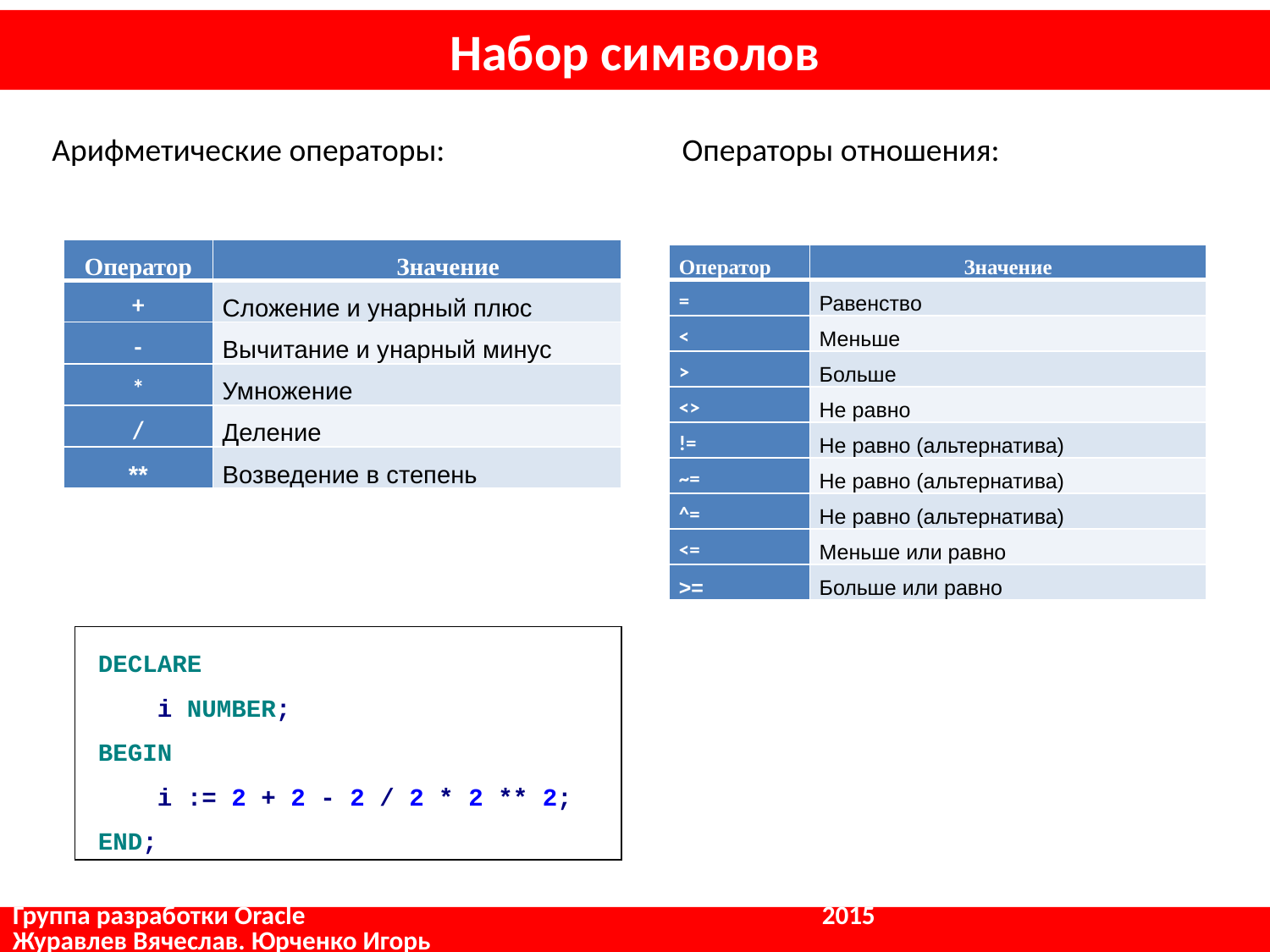

# Набор символов
Арифметические операторы:
Операторы отношения:

| Оператор | Значение |
| --- | --- |
| + | Сложение и унарный плюс |
| - | Вычитание и унарный минус |
| \* | Умножение |
| / | Деление |
| \*\* | Возведение в степень |
| Оператор | Значение |
| --- | --- |
| = | Равенство |
| < | Меньше |
| > | Больше |
| <> | Не равно |
| != | Не равно (альтернатива) |
| ~= | Не равно (альтернатива) |
| ^= | Не равно (альтернатива) |
| <= | Меньше или равно |
| >= | Больше или равно |
DECLARE
    i NUMBER;
BEGIN
    i := 2 + 2 - 2 / 2 * 2 ** 2;
END;
Группа разработки Oracle				        2015			          Журавлев Вячеслав. Юрченко Игорь